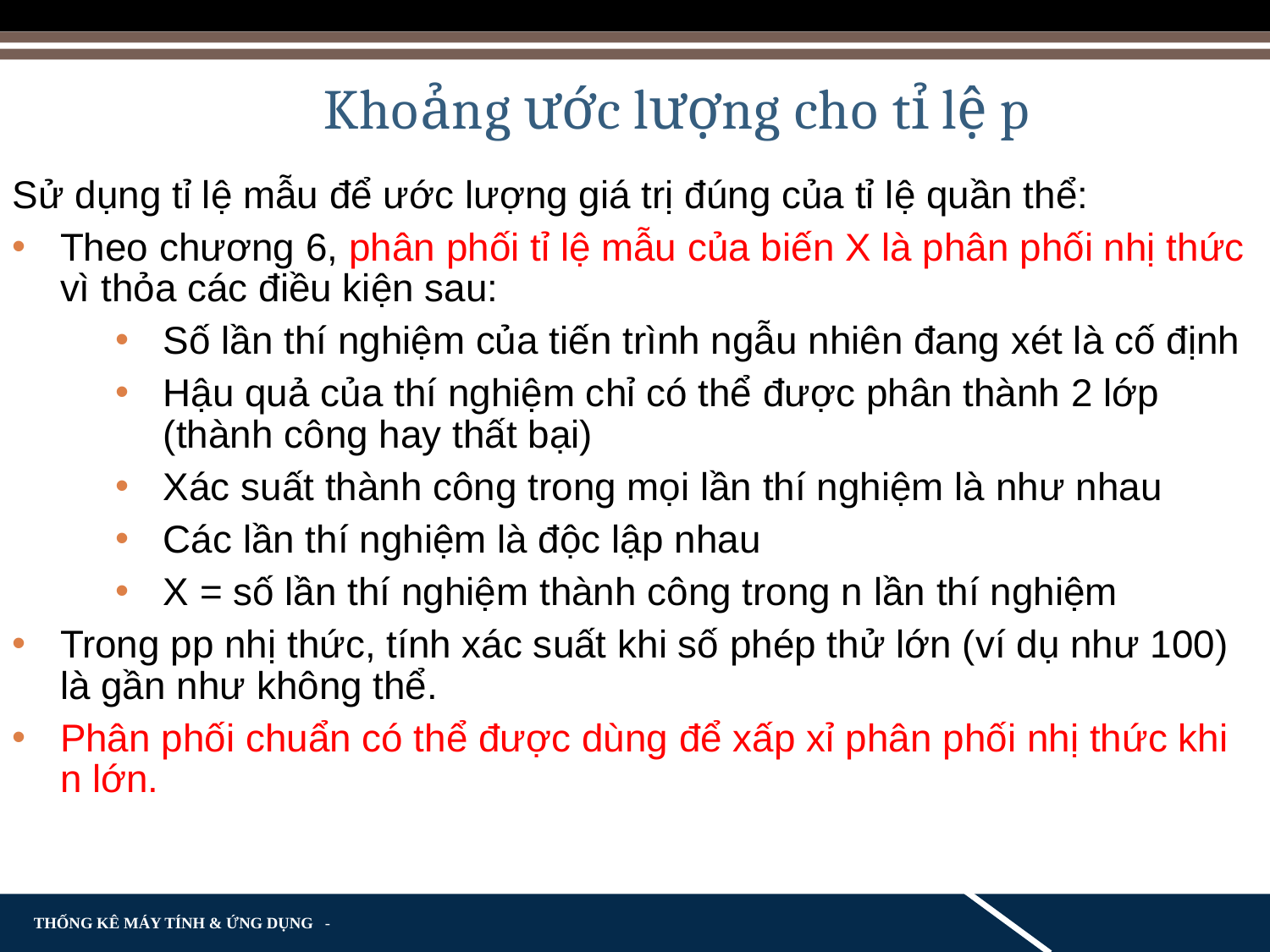

Khoảng ước lượng cho tỉ lệ p
Sử dụng tỉ lệ mẫu để ước lượng giá trị đúng của tỉ lệ quần thể:
Theo chương 6, phân phối tỉ lệ mẫu của biến X là phân phối nhị thức vì thỏa các điều kiện sau:
Số lần thí nghiệm của tiến trình ngẫu nhiên đang xét là cố định
Hậu quả của thí nghiệm chỉ có thể được phân thành 2 lớp (thành công hay thất bại)
Xác suất thành công trong mọi lần thí nghiệm là như nhau
Các lần thí nghiệm là độc lập nhau
X = số lần thí nghiệm thành công trong n lần thí nghiệm
Trong pp nhị thức, tính xác suất khi số phép thử lớn (ví dụ như 100) là gần như không thể.
Phân phối chuẩn có thể được dùng để xấp xỉ phân phối nhị thức khi n lớn.